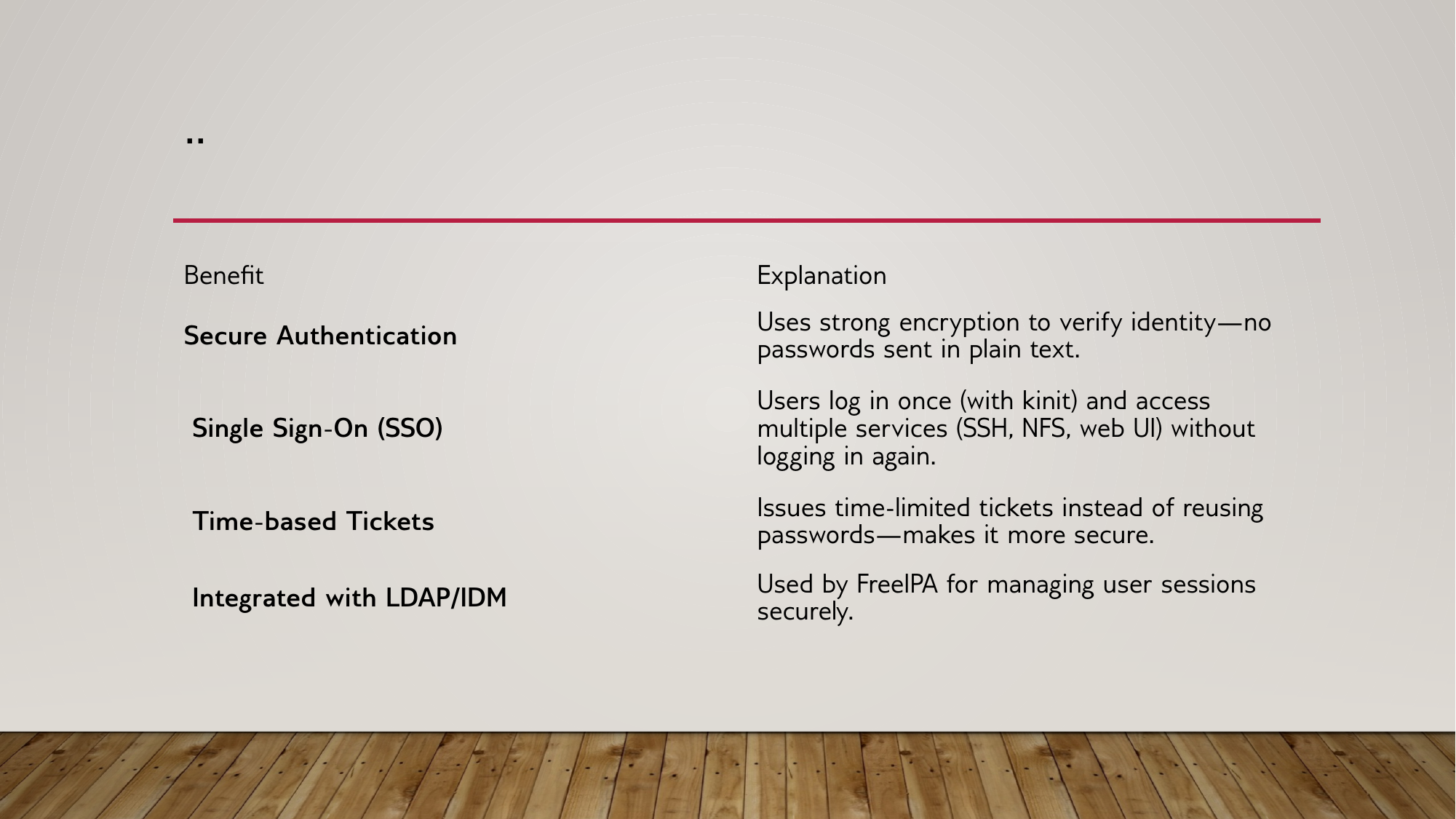

# ..
| Benefit | Explanation |
| --- | --- |
| Secure Authentication | Uses strong encryption to verify identity—no passwords sent in plain text. |
| Single Sign-On (SSO) | Users log in once (with kinit) and access multiple services (SSH, NFS, web UI) without logging in again. |
| Time-based Tickets | Issues time-limited tickets instead of reusing passwords—makes it more secure. |
| Integrated with LDAP/IDM | Used by FreeIPA for managing user sessions securely. |